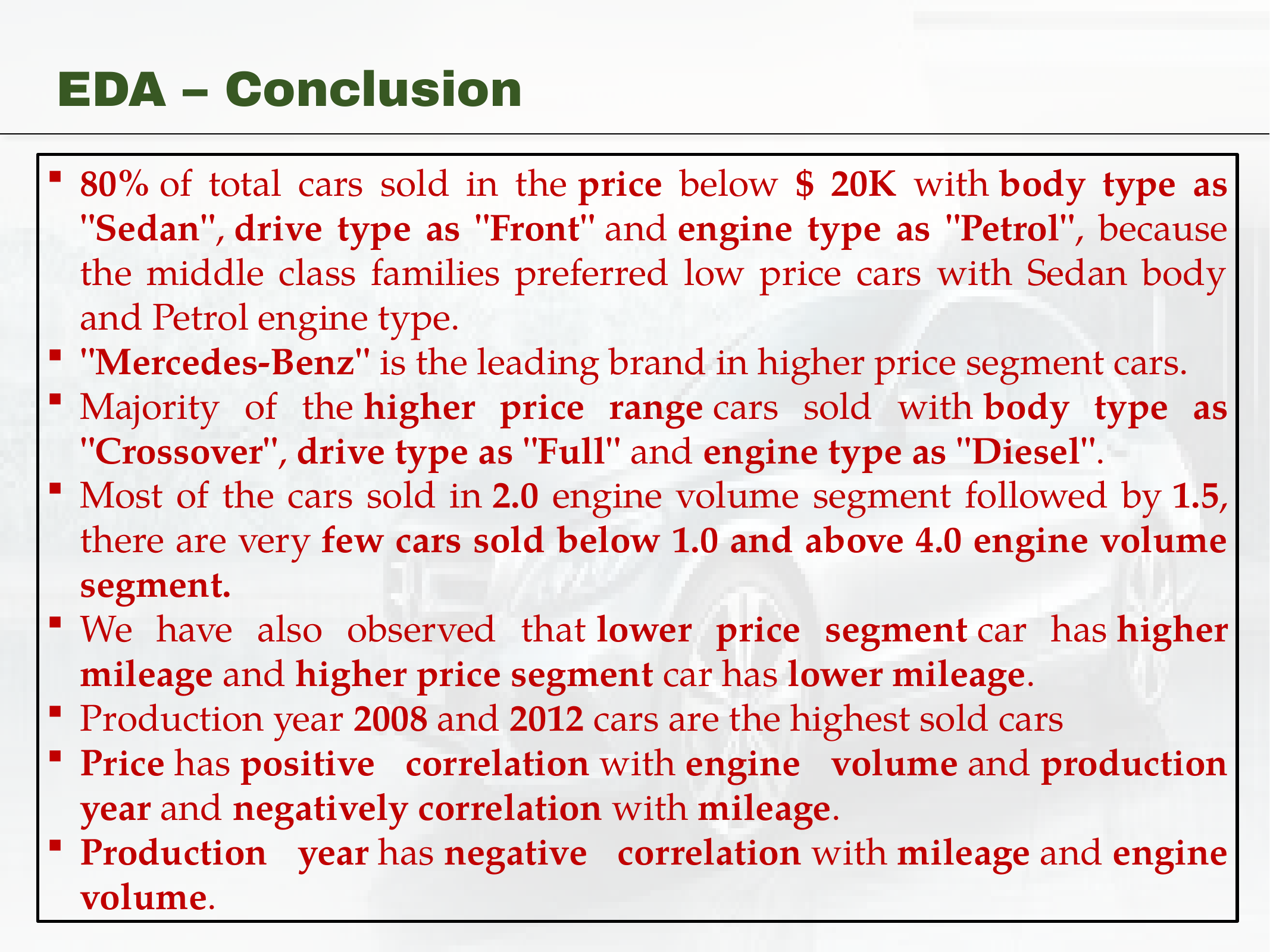

# EDA – Conclusion
80% of total cars sold in the price below $ 20K with body type as "Sedan", drive type as "Front" and engine type as "Petrol", because the middle class families preferred low price cars with Sedan body and Petrol engine type.
"Mercedes-Benz" is the leading brand in higher price segment cars.
Majority of the higher price range cars sold with body type as "Crossover", drive type as "Full" and engine type as "Diesel".
Most of the cars sold in 2.0 engine volume segment followed by 1.5, there are very few cars sold below 1.0 and above 4.0 engine volume segment.
We have also observed that lower price segment car has higher mileage and higher price segment car has lower mileage.
Production year 2008 and 2012 cars are the highest sold cars
Price has positive correlation with engine volume and production year and negatively correlation with mileage.
Production year has negative correlation with mileage and engine volume.